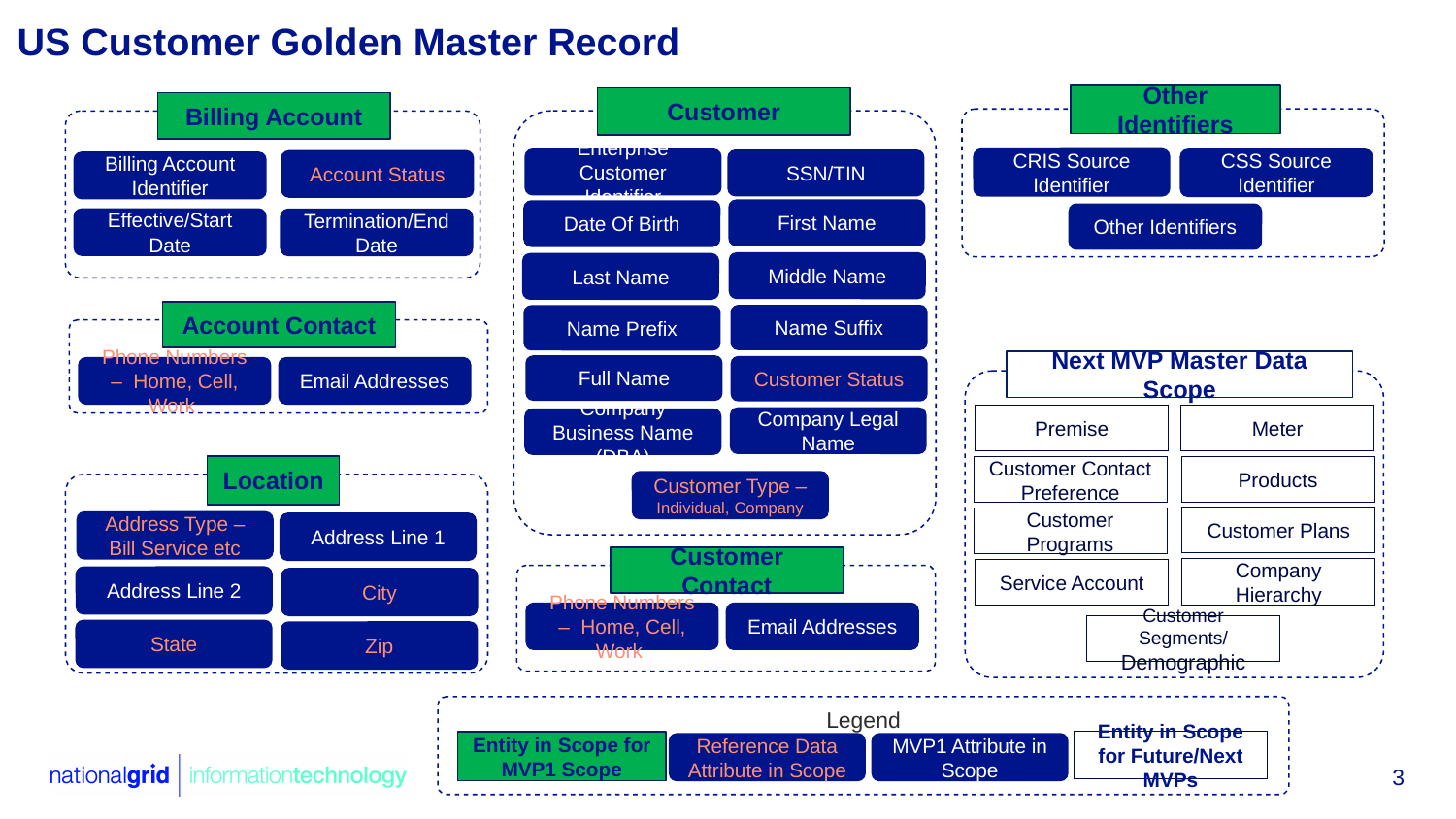

# US Customer Golden Master Record
Other Identifiers
Customer
Billing Account

CRIS Source Identifier
Enterprise Customer Identifier
CSS Source Identifier
SSN/TIN
Account Status
Billing Account Identifier
First Name
Date Of Birth
Other Identifiers
Effective/Start Date
Termination/End Date
Middle Name
Last Name
Account Contact
Name Suffix
Name Prefix

Next MVP Master Data Scope
Full Name
Customer Status
Phone Numbers –  Home, Cell, Work
Email Addresses

Meter
Premise
Company Legal Name
Company Business Name (DBA)
Location
Products
Customer Contact Preference
Customer Type – Individual, Company

Customer Plans
Customer Programs
Address Type – Bill Service etc
Address Line 1
Customer Contact
Company Hierarchy
Service Account

Address Line 2
City
Phone Numbers –  Home, Cell, Work
Email Addresses
Customer Segments/ Demographic
State
Zip
Legend
Entity in Scope for Future/Next MVPs
Entity in Scope for MVP1 Scope
MVP1 Attribute in Scope
Reference Data Attribute in Scope